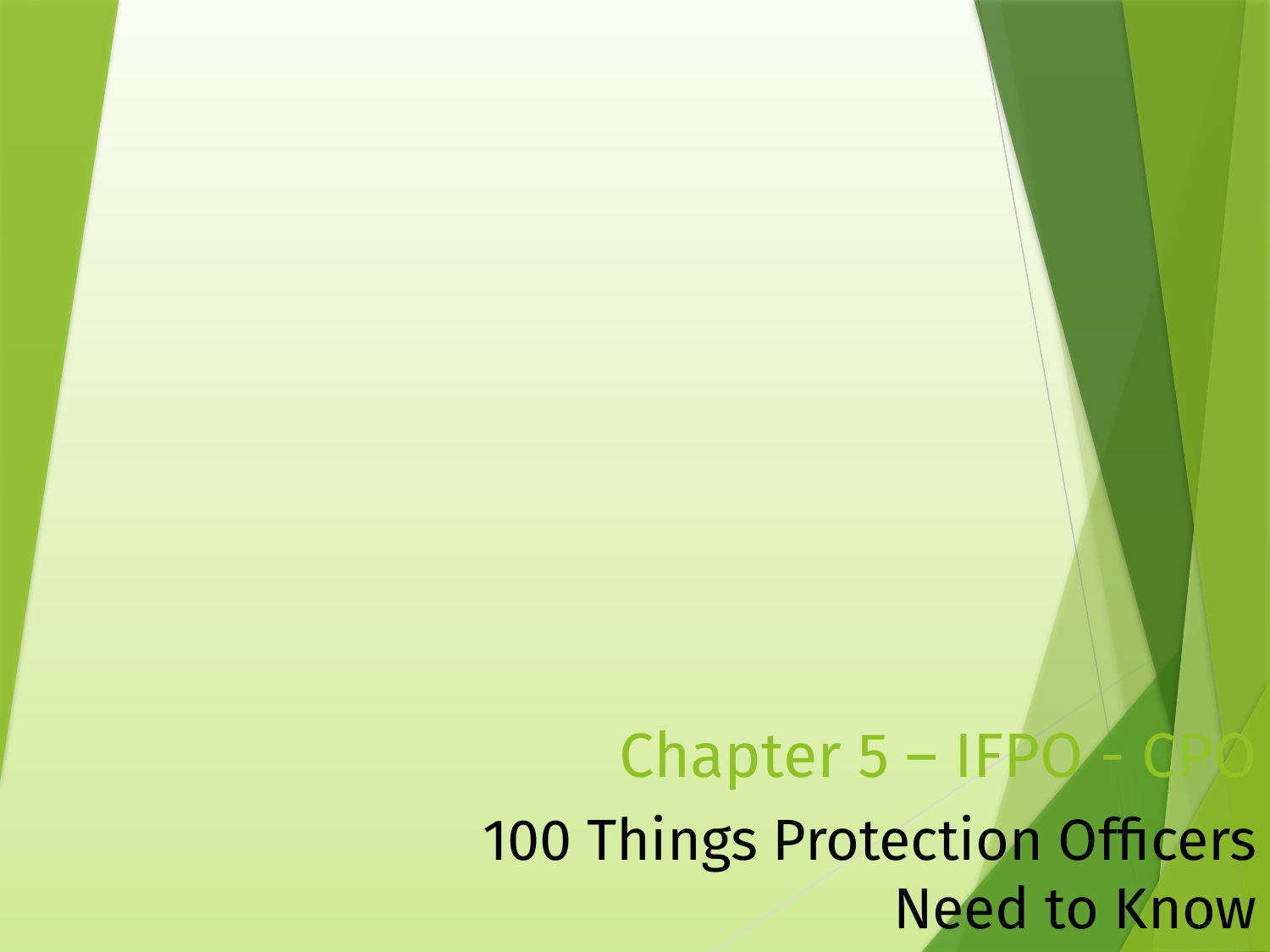

Chapter 5 – IFPO - CPO
100 Things Protection Officers Need to Know

1